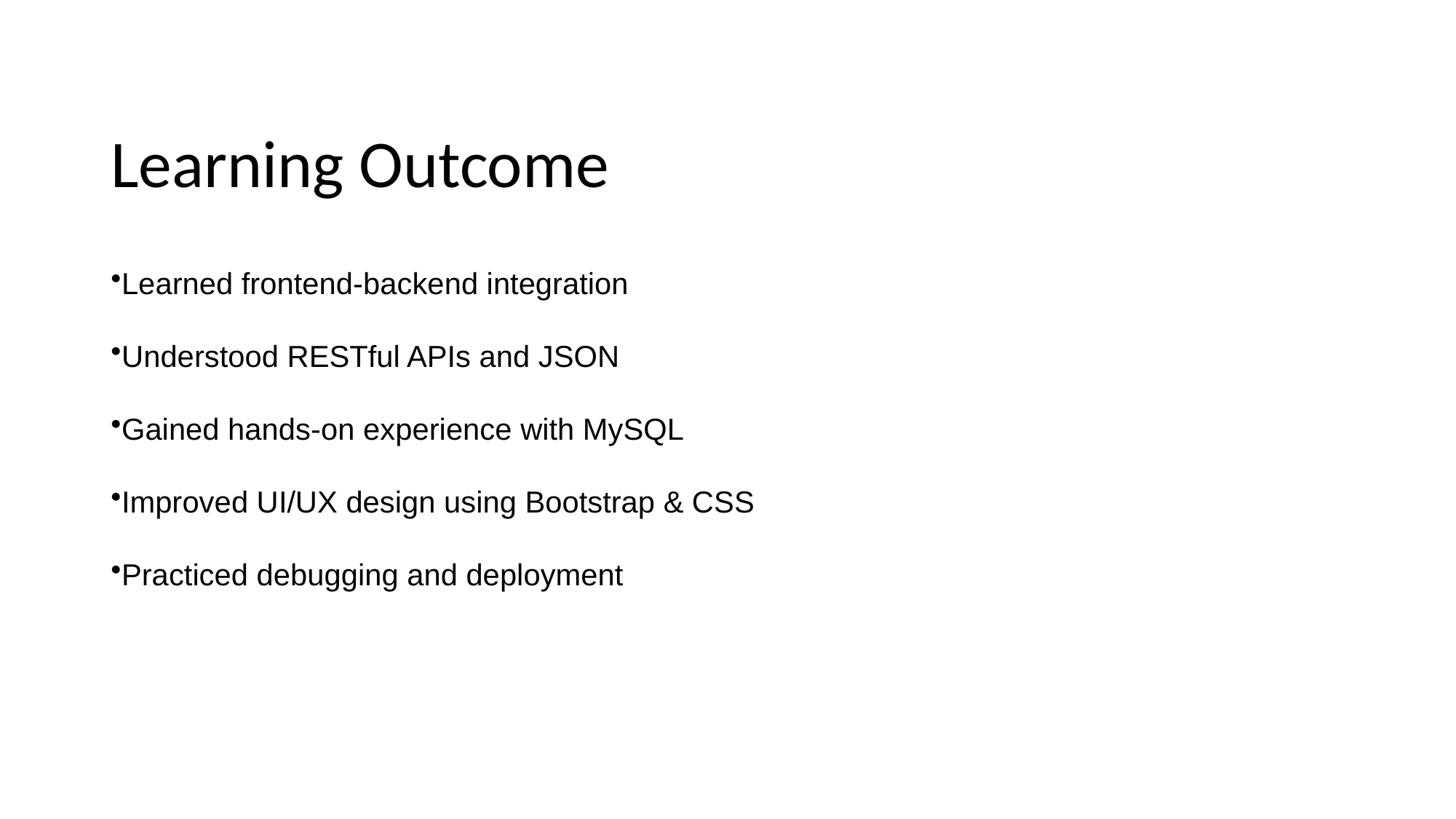

# Learning Outcome
Learned frontend-backend integration
Understood RESTful APIs and JSON
Gained hands-on experience with MySQL
Improved UI/UX design using Bootstrap & CSS
Practiced debugging and deployment